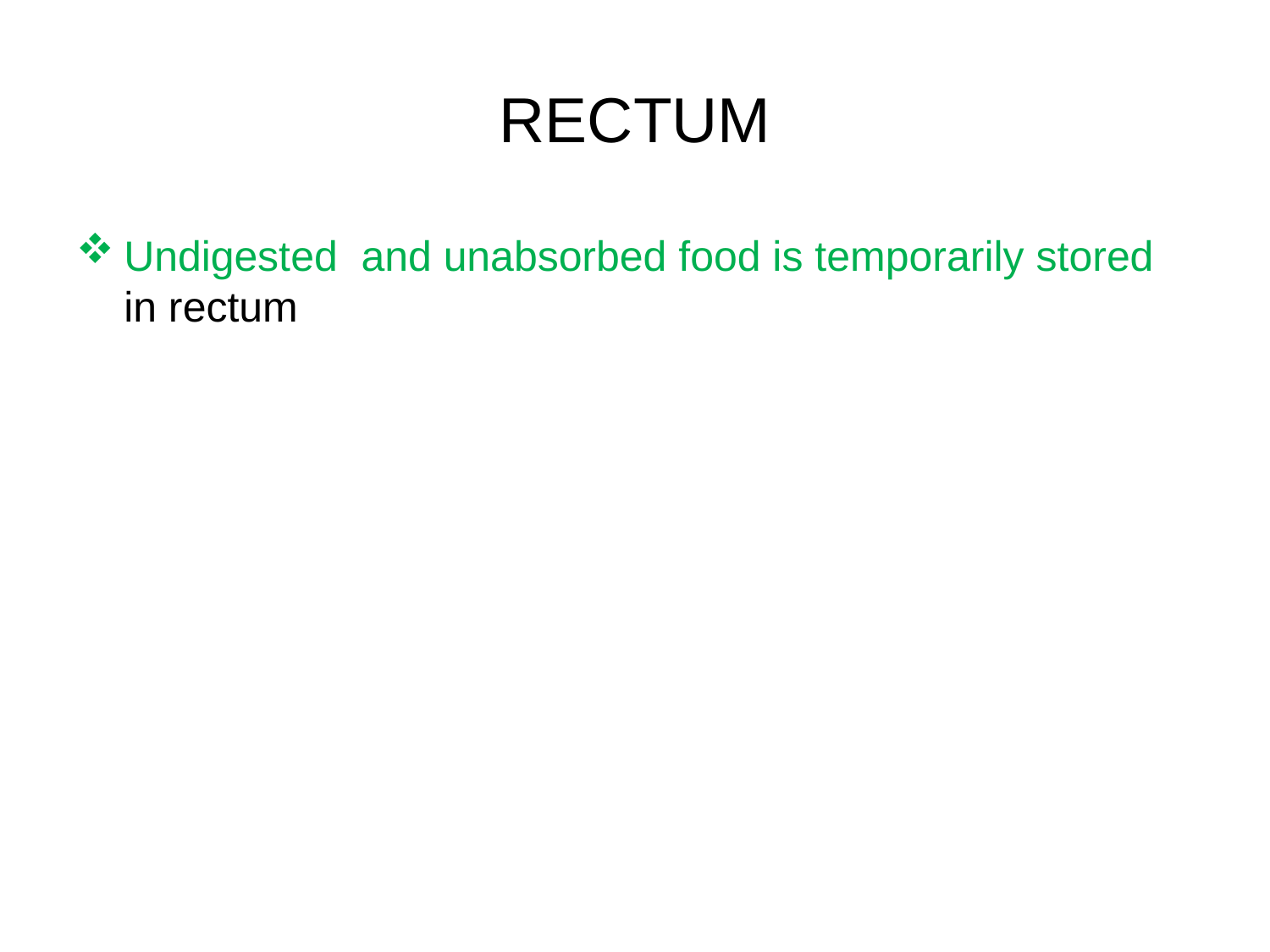

# RECTUM
Undigested  and unabsorbed food is temporarily stored in rectum